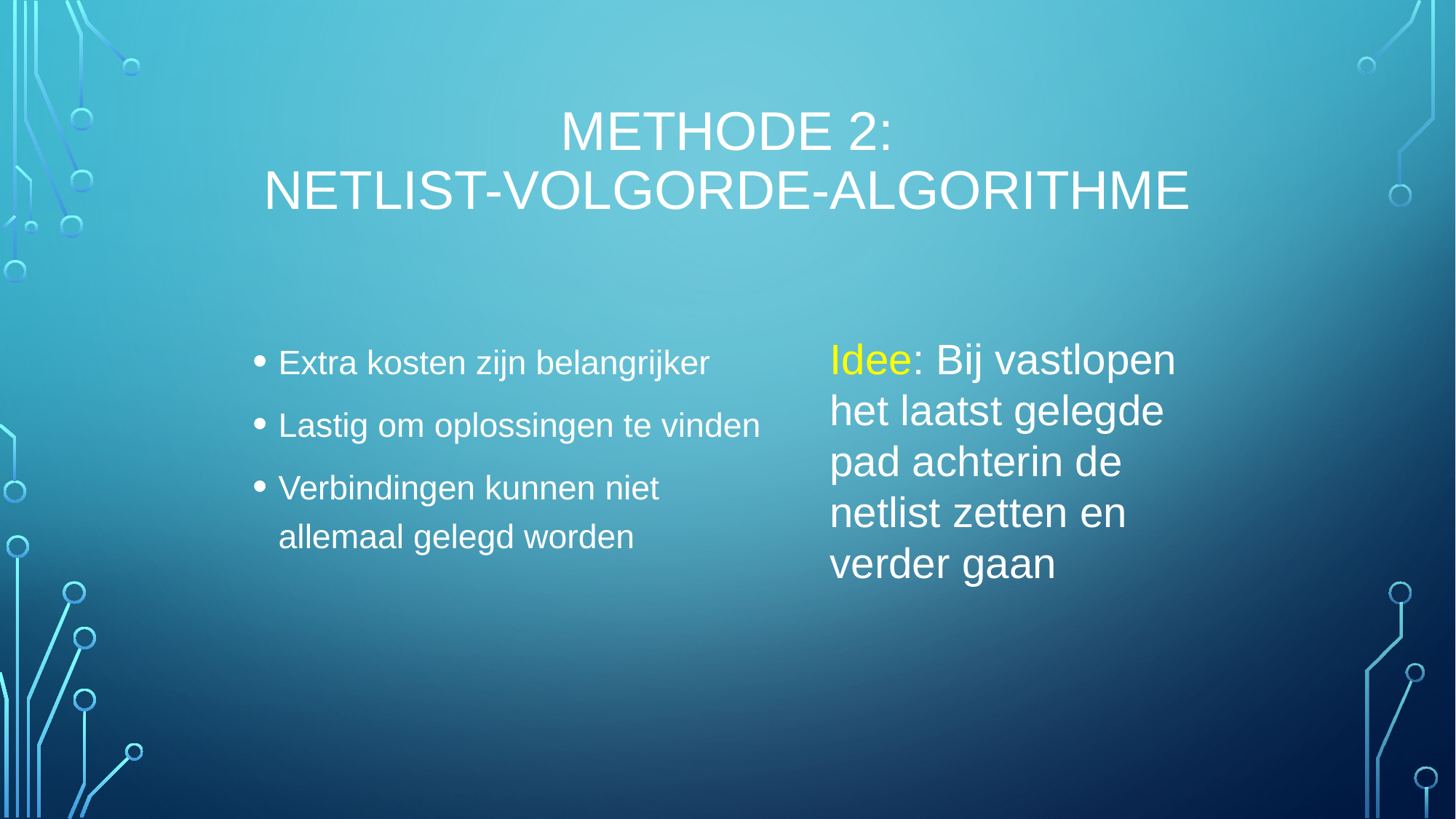

# Methode 2: Netlist-Volgorde-Algorithme
Extra kosten zijn belangrijker
Lastig om oplossingen te vinden
Verbindingen kunnen niet allemaal gelegd worden

Idee: Bij vastlopen het laatst gelegde pad achterin de netlist zetten en verder gaan